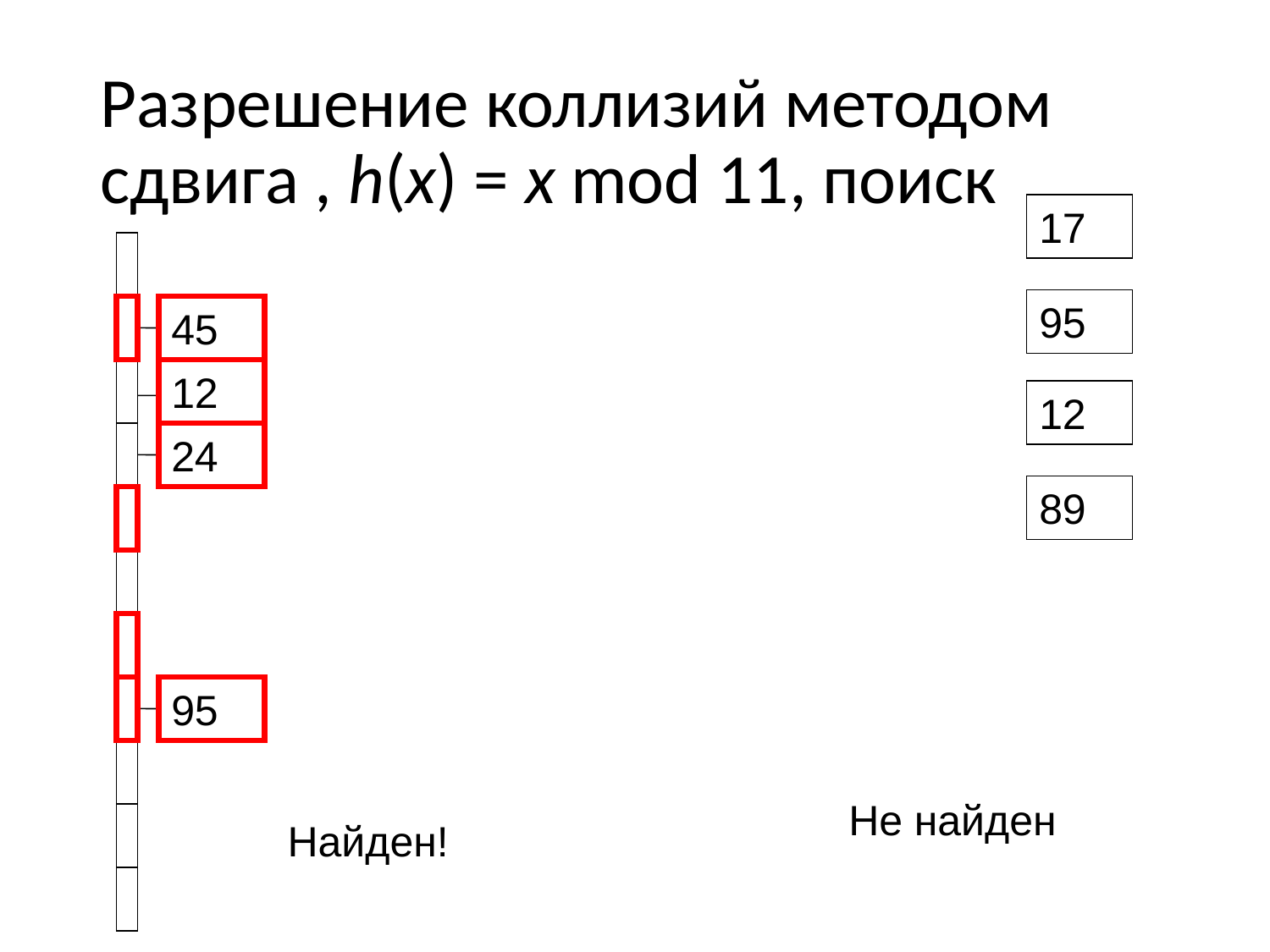

# Разрешение коллизий методом сдвига , h(x) = x mod 11, поиск
17

95

45

12

12

24

89

95

Не найден
Найден!